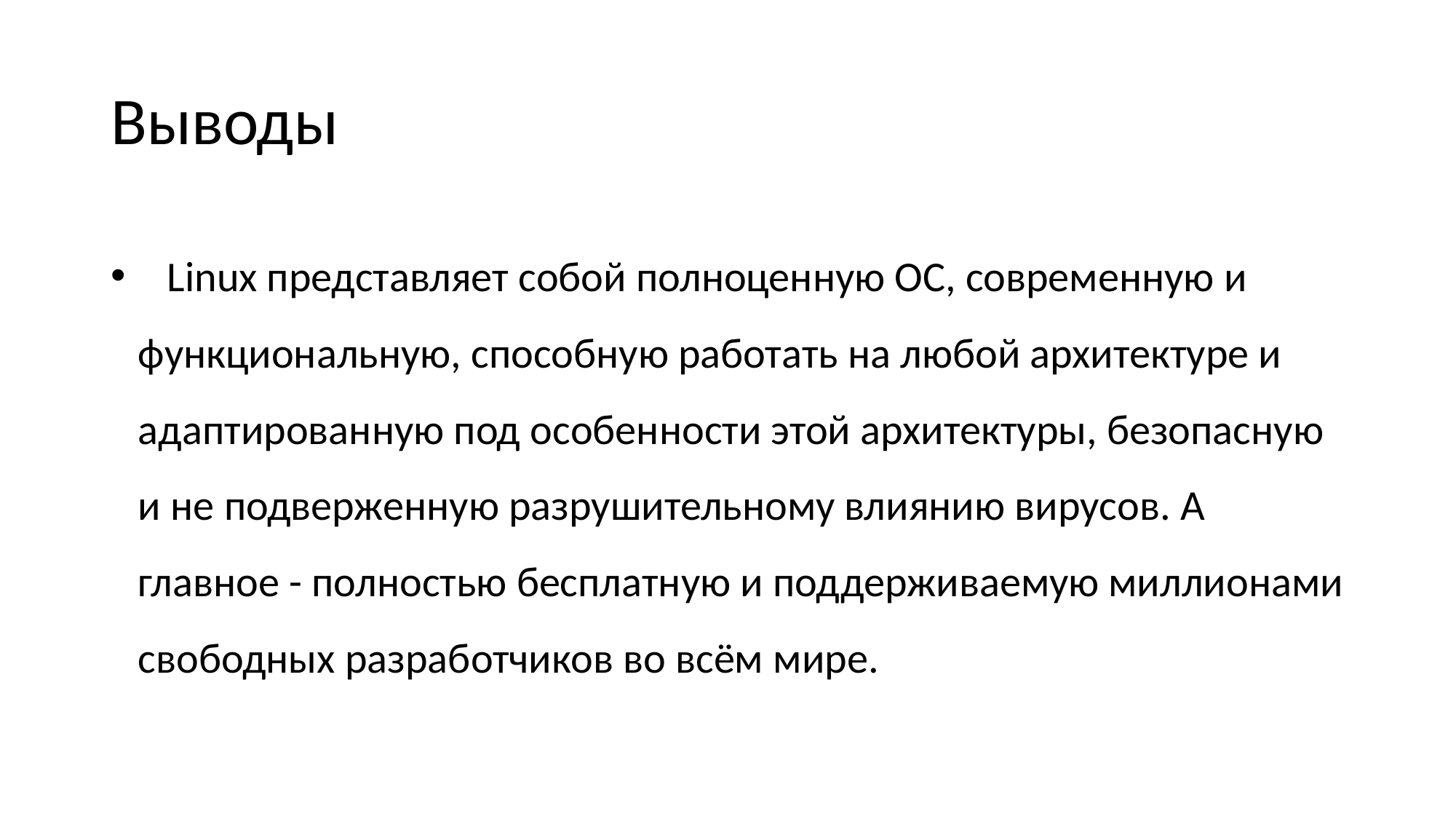

# Выводы
   Linux представляет собой полноценную ОС, современную и функциональную, способную работать на любой архитектуре и адаптированную под особенности этой архитектуры, безопасную и не подверженную разрушительному влиянию вирусов. А главное - полностью бесплатную и поддерживаемую миллионами свободных разработчиков во всём мире.